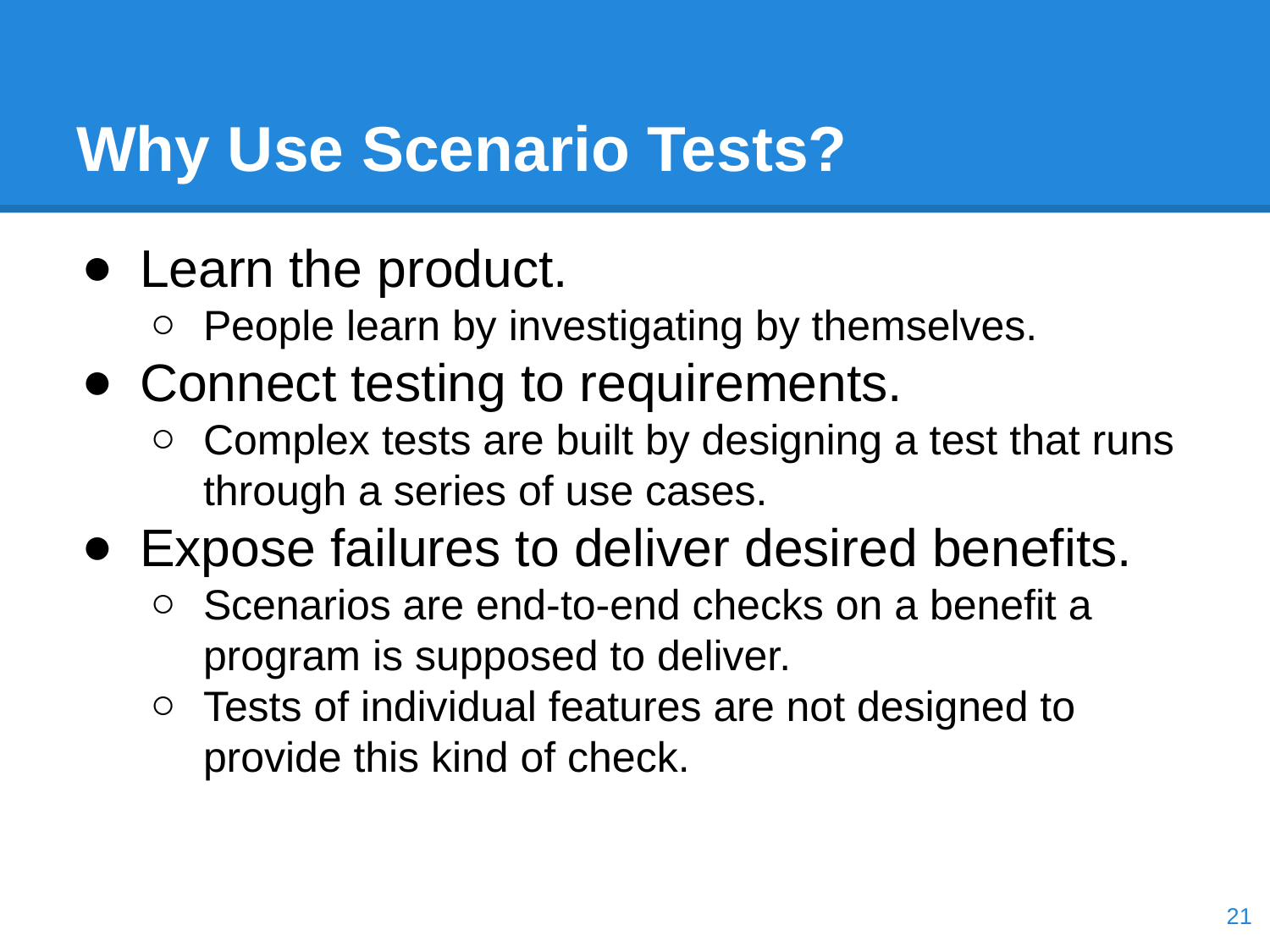

# Why Use Scenario Tests?
Learn the product.
People learn by investigating by themselves.
Connect testing to requirements.
Complex tests are built by designing a test that runs through a series of use cases.
Expose failures to deliver desired benefits.
Scenarios are end-to-end checks on a benefit a program is supposed to deliver.
Tests of individual features are not designed to provide this kind of check.
21